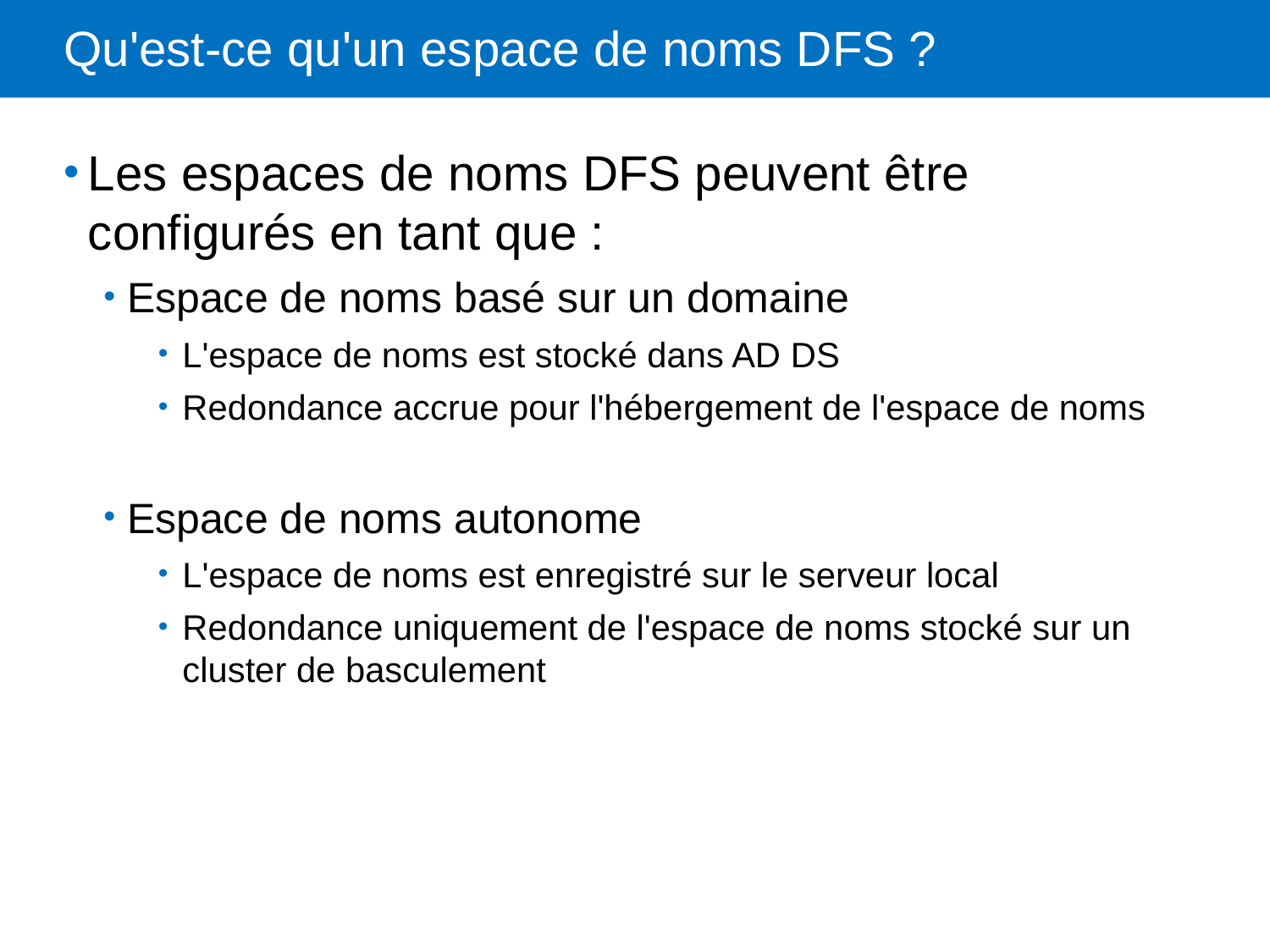

# Qu'est-ce qu'un espace de noms DFS ?
Les espaces de noms DFS peuvent être configurés en tant que :
Espace de noms basé sur un domaine
L'espace de noms est stocké dans AD DS
Redondance accrue pour l'hébergement de l'espace de noms

Espace de noms autonome
L'espace de noms est enregistré sur le serveur local
Redondance uniquement de l'espace de noms stocké sur un cluster de basculement